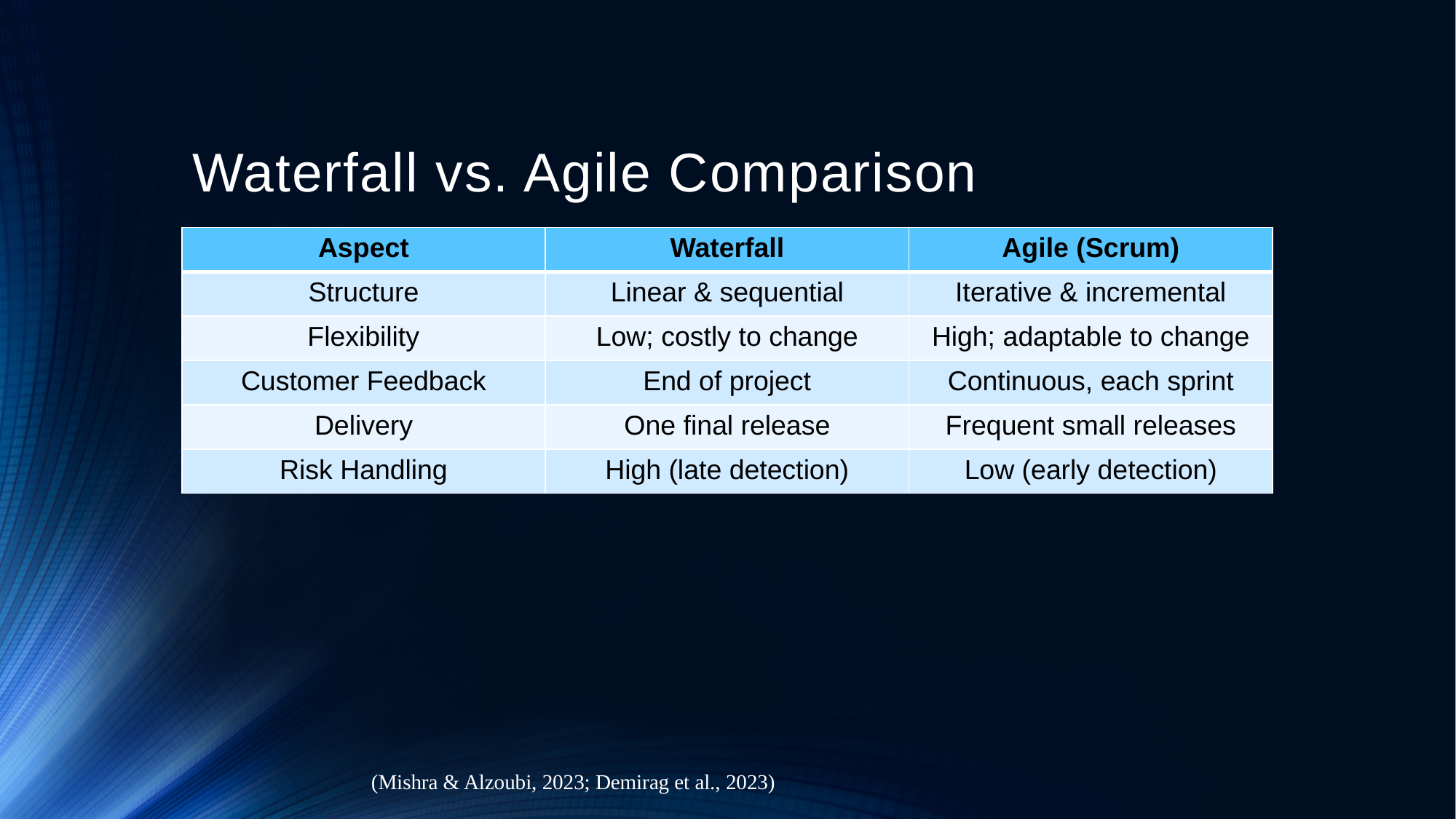

# Waterfall vs. Agile Comparison
| Aspect | Waterfall | Agile (Scrum) |
| --- | --- | --- |
| Structure | Linear & sequential | Iterative & incremental |
| Flexibility | Low; costly to change | High; adaptable to change |
| Customer Feedback | End of project | Continuous, each sprint |
| Delivery | One final release | Frequent small releases |
| Risk Handling | High (late detection) | Low (early detection) |
(Mishra & Alzoubi, 2023; Demirag et al., 2023)